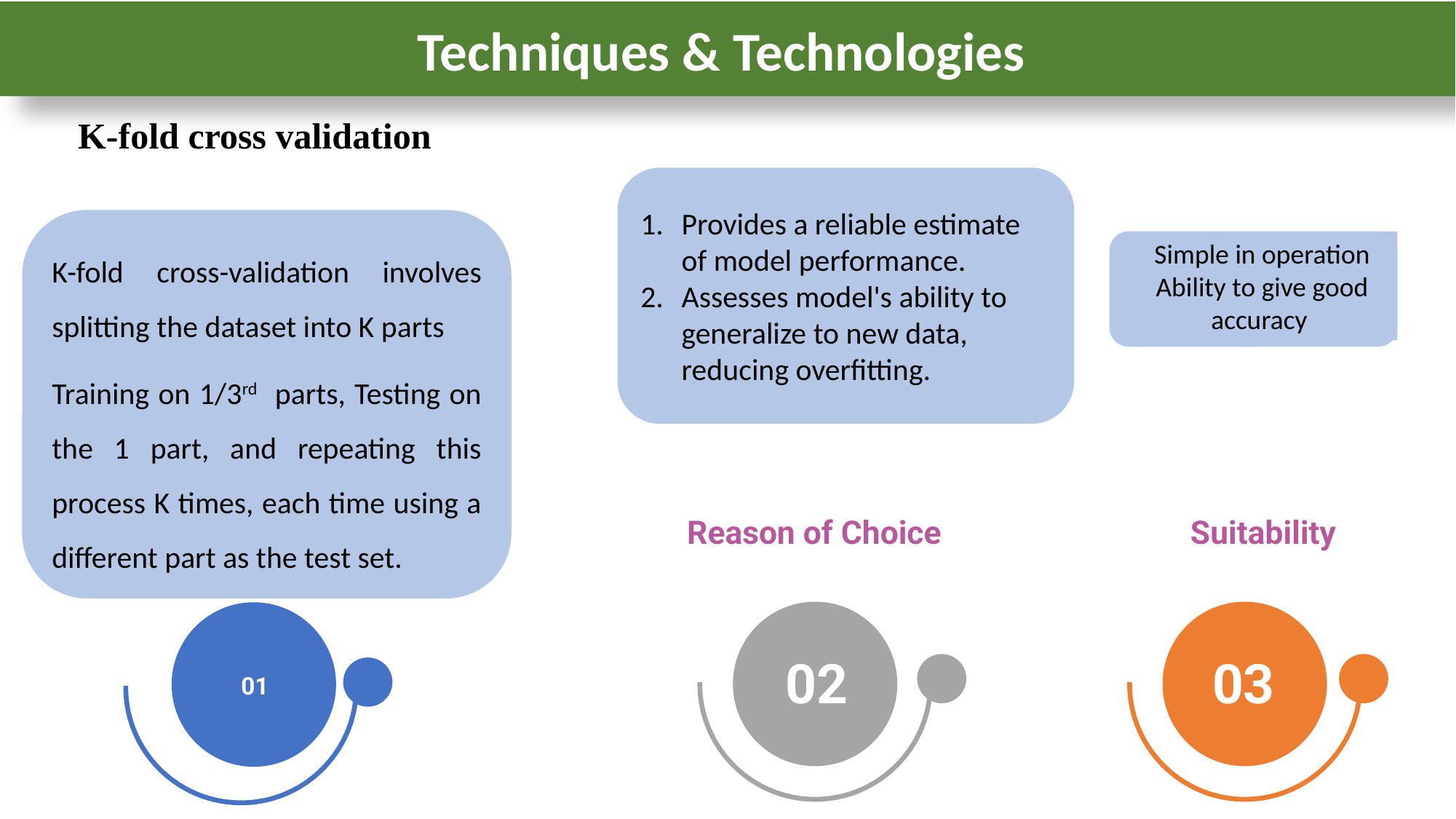

Techniques & Technologies
# S
K-fold cross validation
Provides a reliable estimate of model performance.
Assesses model's ability to generalize to new data, reducing overfitting.
K-fold cross-validation involves splitting the dataset into K parts
Training on 1/3rd  parts, Testing on the 1 part, and repeating this process K times, each time using a different part as the test set.

Simple in operation
Ability to give good accuracy
Reason of Choice
Suitability

02

03

01